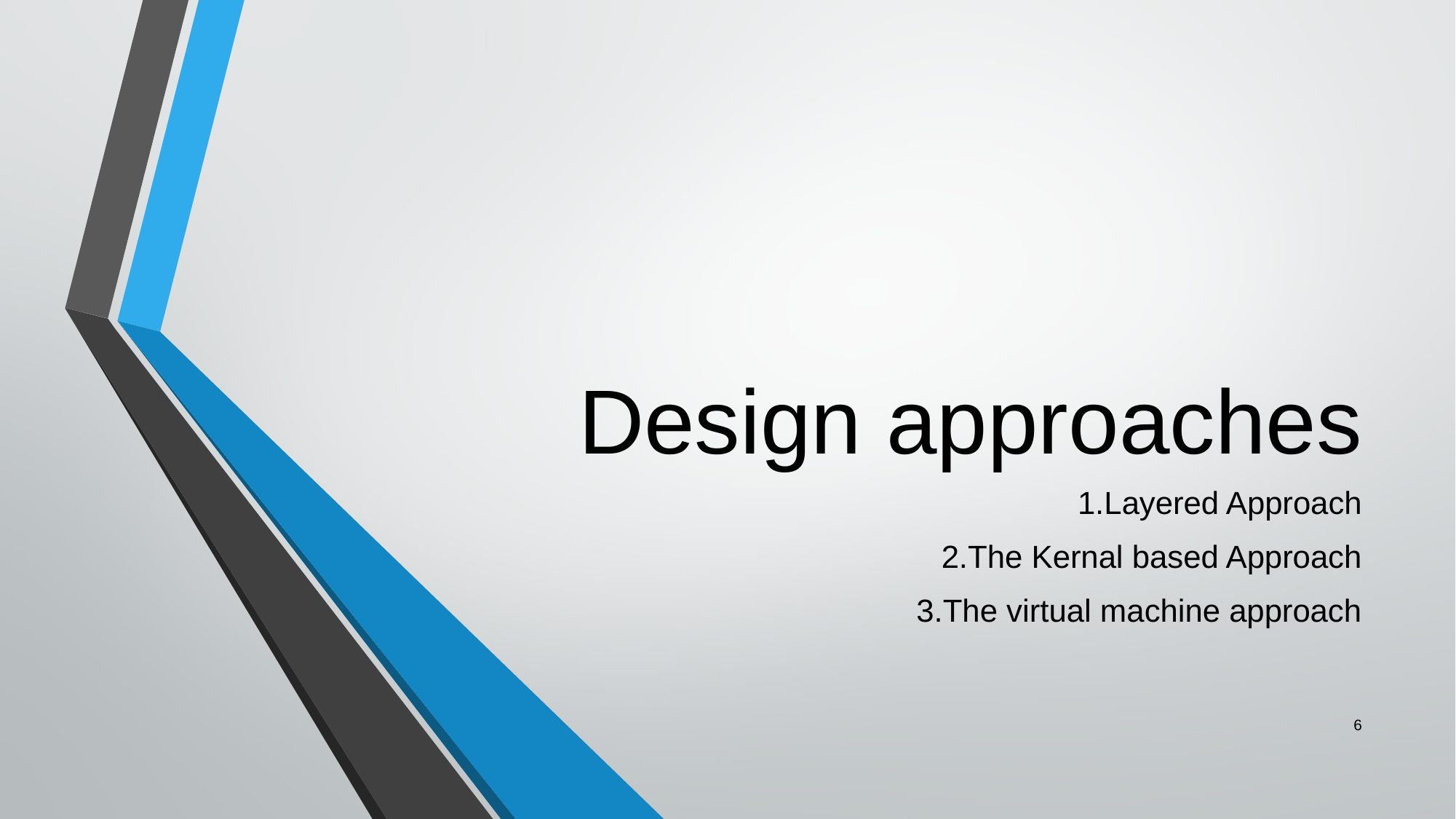

# Design approaches
1.Layered Approach
2.The Kernal based Approach
3.The virtual machine approach

6